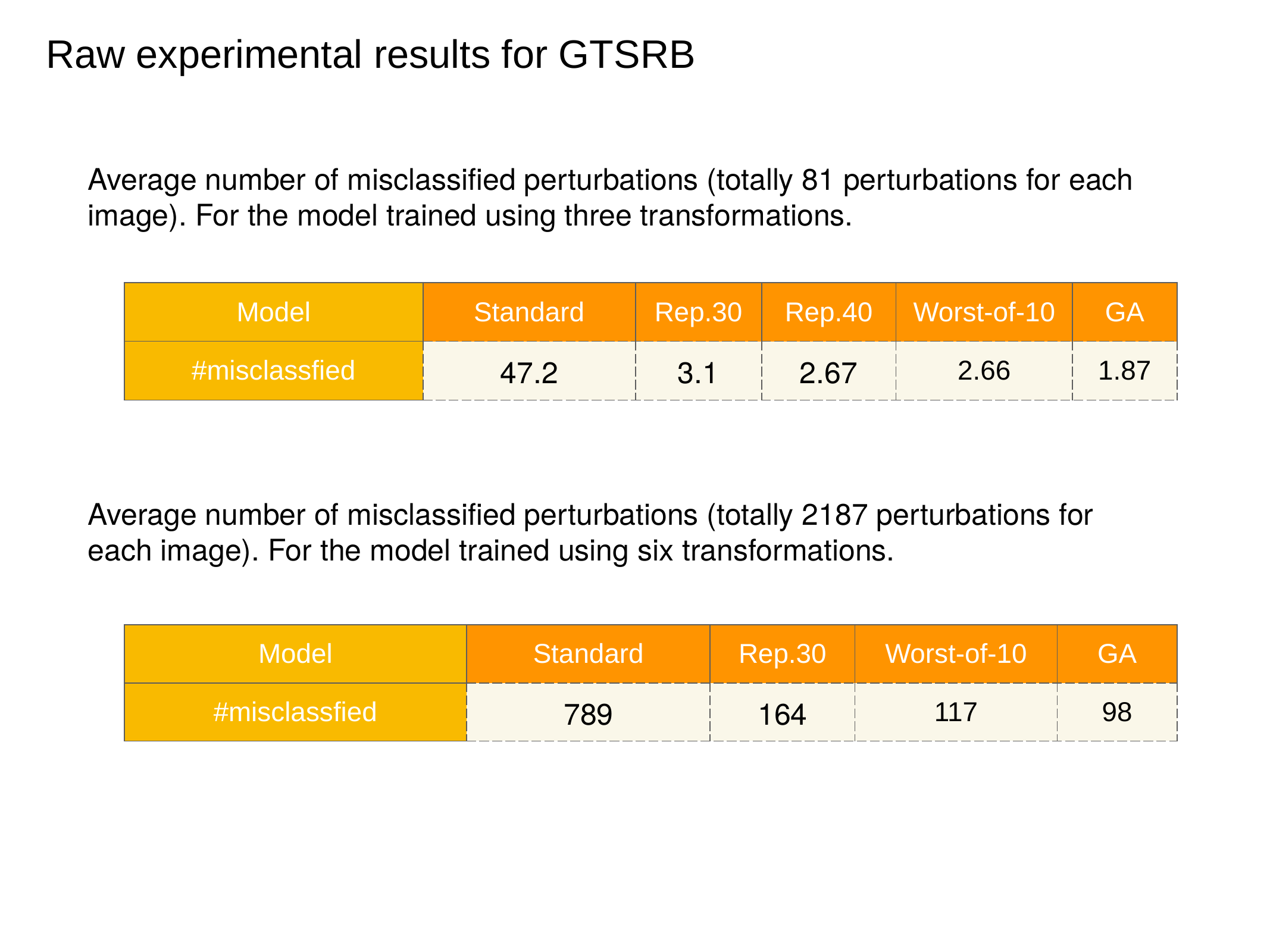

Raw experimental results for GTSRB
Average number of misclassified perturbations (totally 81 perturbations for each image). For the model trained using three transformations.
| Model | Standard | Rep.30 | Rep.40 | Worst-of-10 | GA |
| --- | --- | --- | --- | --- | --- |
| #misclassfied | 47.2 | 3.1 | 2.67 | 2.66 | 1.87 |
Average number of misclassified perturbations (totally 2187 perturbations for each image). For the model trained using six transformations.
| Model | Standard | Rep.30 | Worst-of-10 | GA |
| --- | --- | --- | --- | --- |
| #misclassfied | 789 | 164 | 117 | 98 |